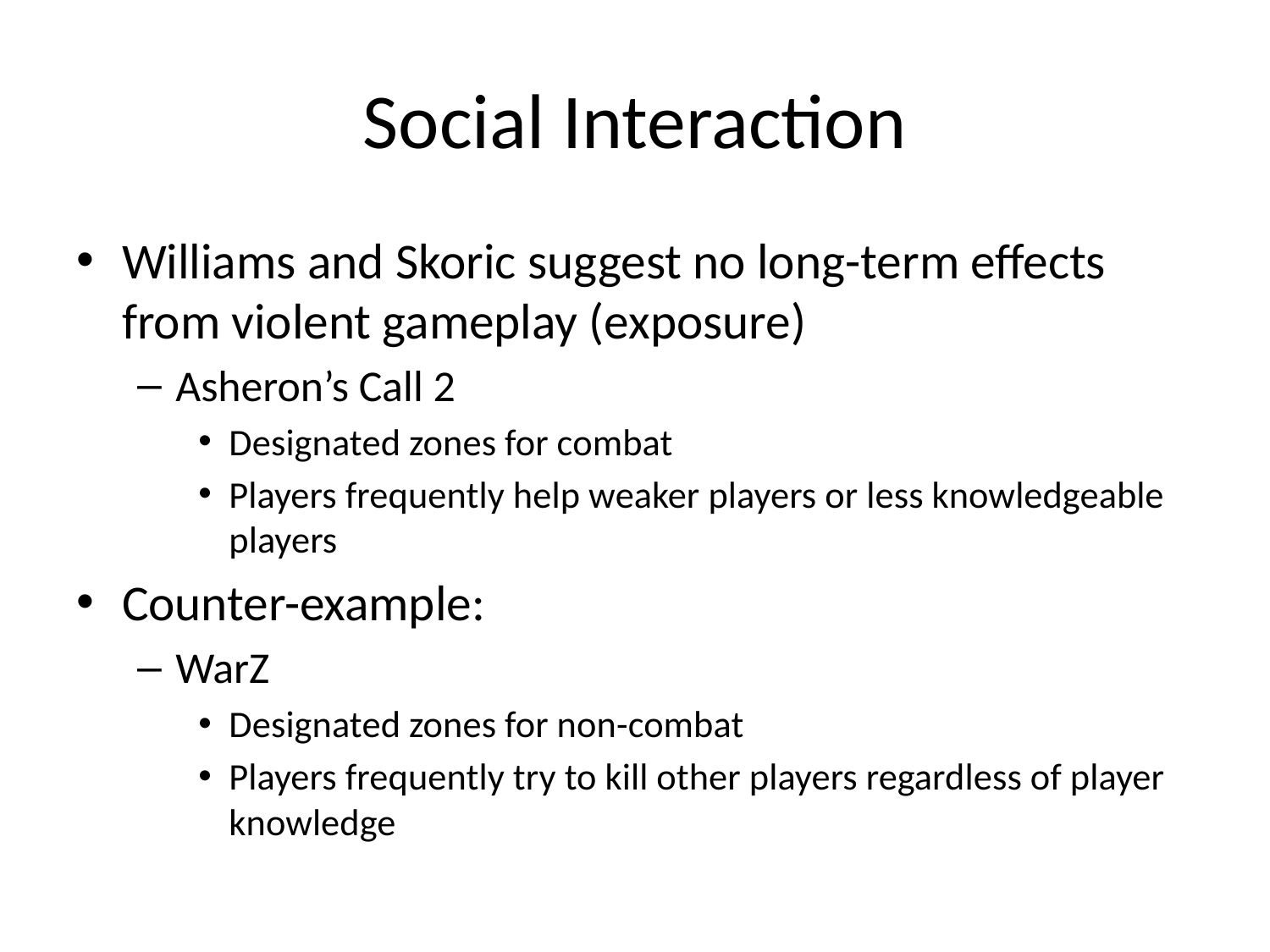

# Social Interaction
Williams and Skoric suggest no long-term effects from violent gameplay (exposure)
Asheron’s Call 2
Designated zones for combat
Players frequently help weaker players or less knowledgeable players
Counter-example:
WarZ
Designated zones for non-combat
Players frequently try to kill other players regardless of player knowledge